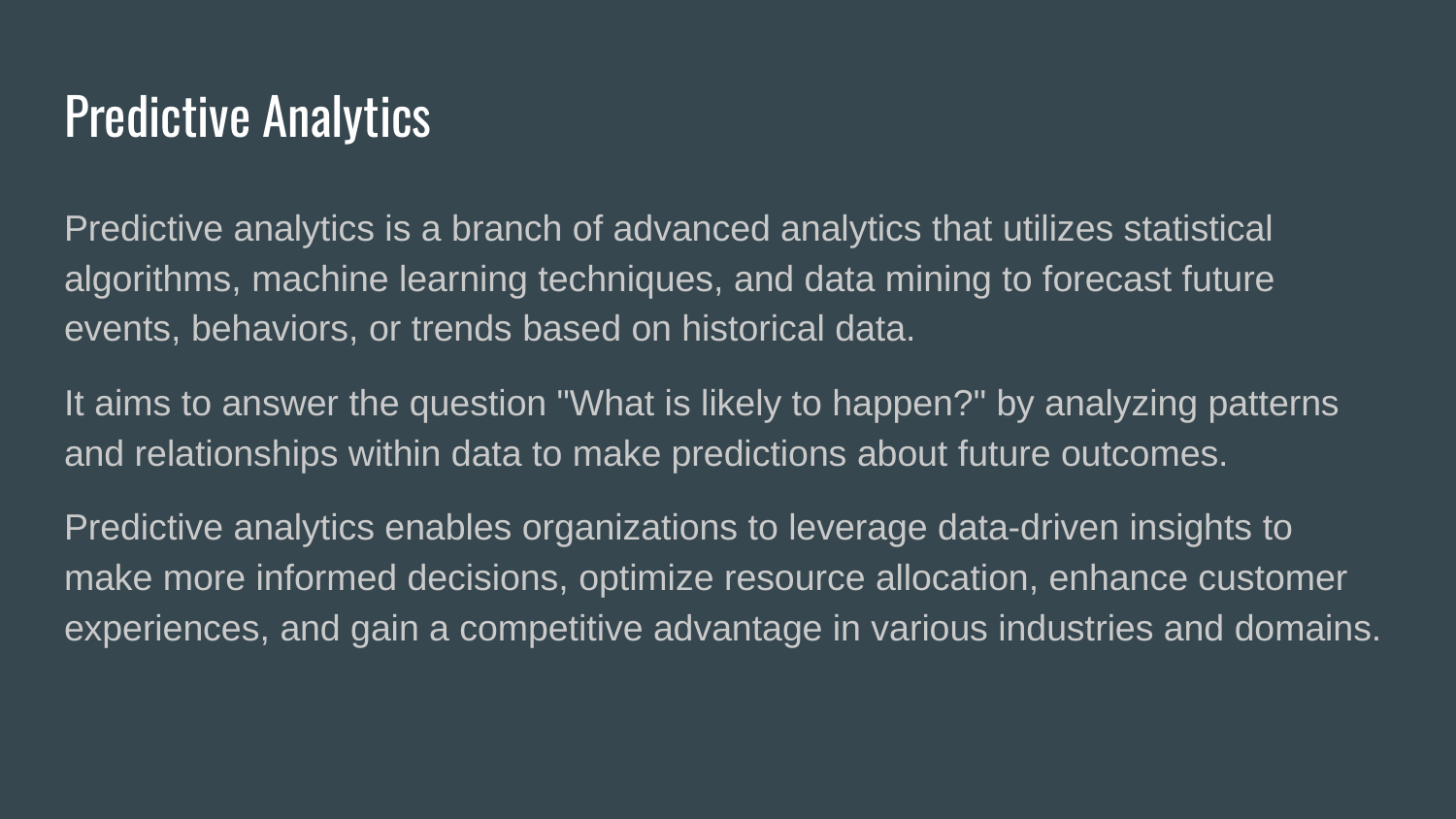

# Predictive Analytics
Predictive analytics is a branch of advanced analytics that utilizes statistical algorithms, machine learning techniques, and data mining to forecast future events, behaviors, or trends based on historical data.
It aims to answer the question "What is likely to happen?" by analyzing patterns and relationships within data to make predictions about future outcomes.
Predictive analytics enables organizations to leverage data-driven insights to make more informed decisions, optimize resource allocation, enhance customer experiences, and gain a competitive advantage in various industries and domains.